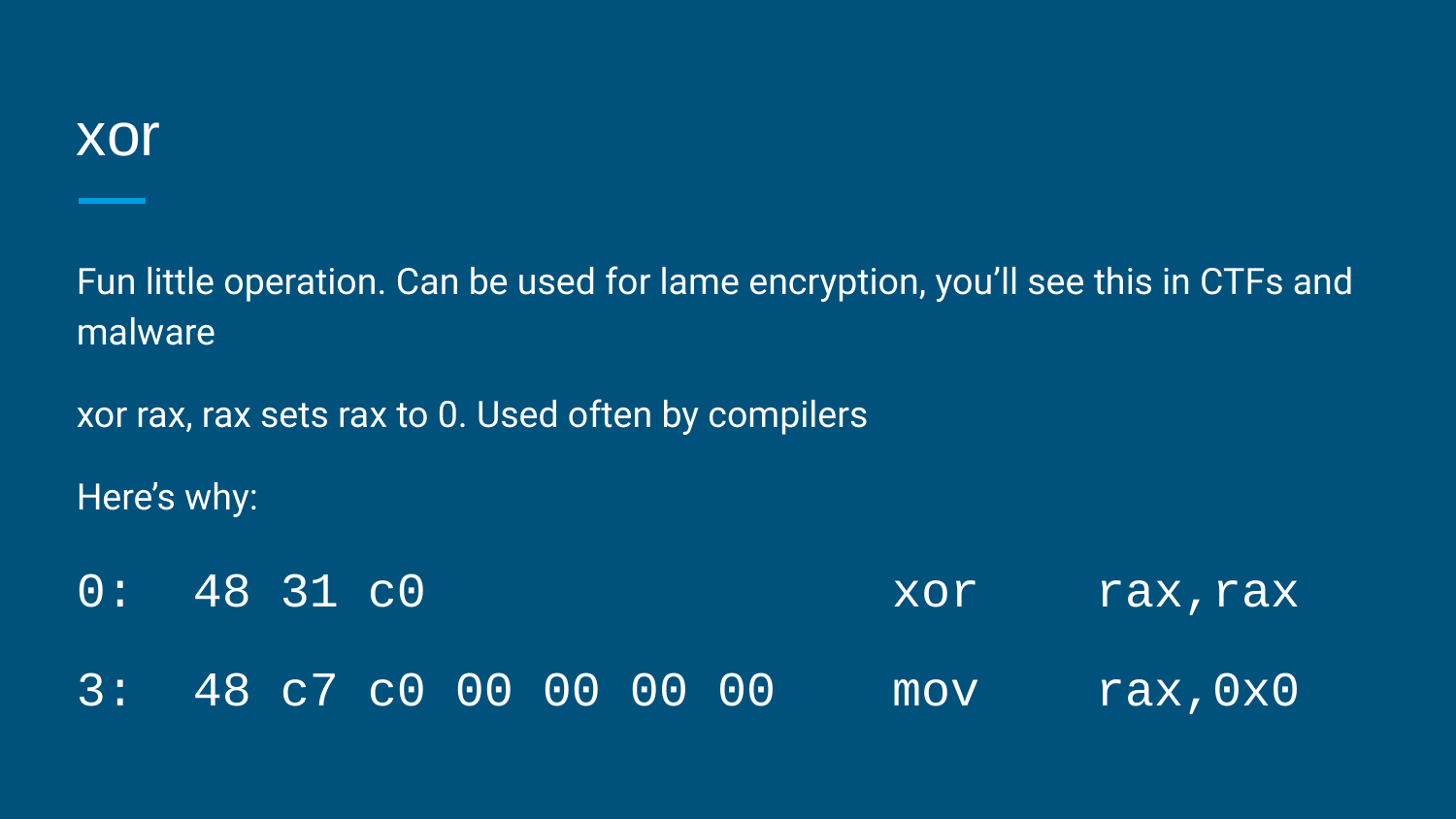

# xor
Fun little operation. Can be used for lame encryption, you’ll see this in CTFs and malware
xor rax, rax sets rax to 0. Used often by compilers
Here’s why:
0:  48 31 c0                xor    rax,rax
3:  48 c7 c0 00 00 00 00    mov    rax,0x0